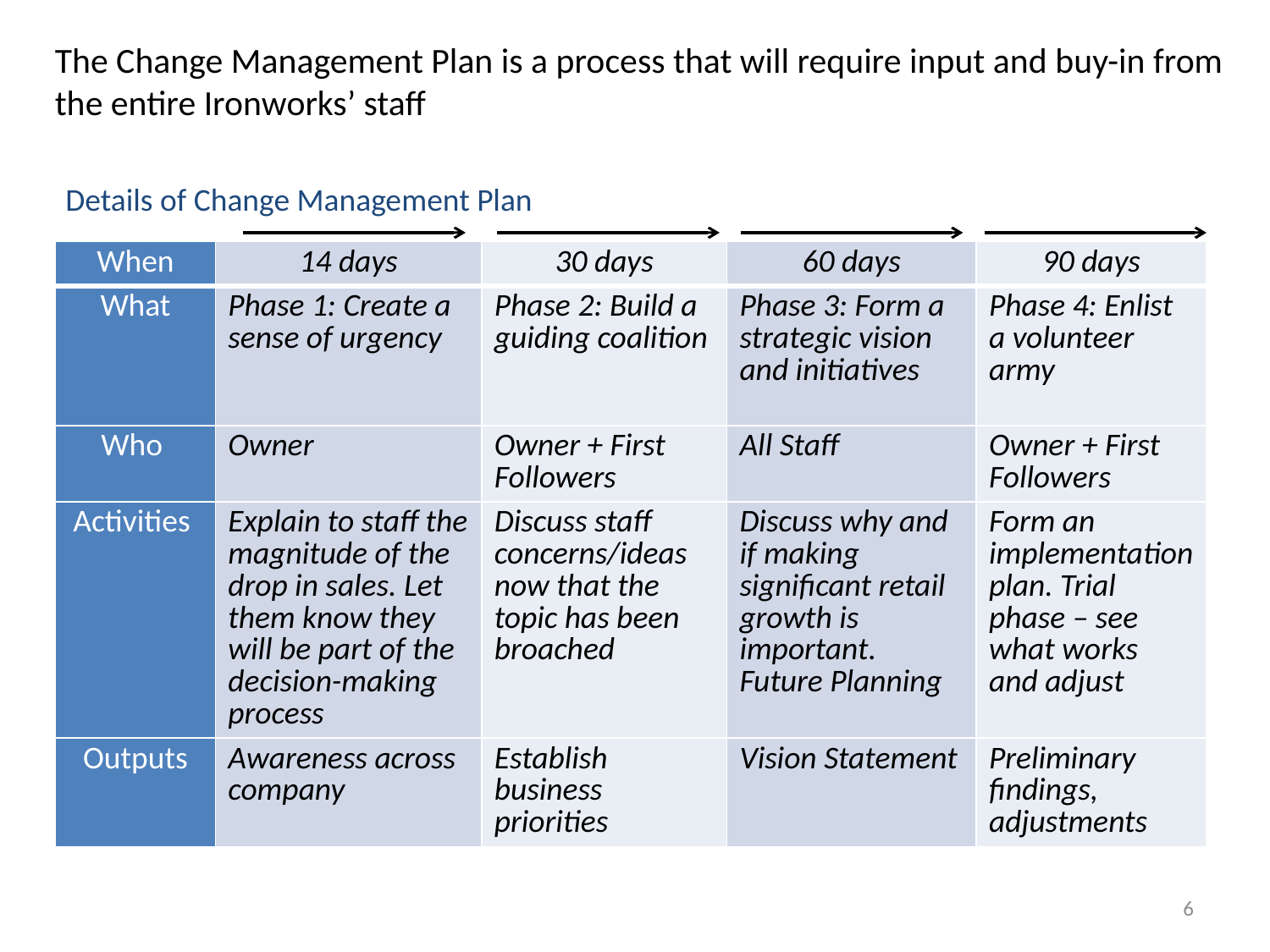

The Change Management Plan is a process that will require input and buy-in from the entire Ironworks’ staff
# Details of Change Management Plan
| When | 14 days | 30 days | 60 days | 90 days |
| --- | --- | --- | --- | --- |
| What | Phase 1: Create a sense of urgency | Phase 2: Build a guiding coalition | Phase 3: Form a strategic vision and initiatives | Phase 4: Enlist a volunteer army |
| Who | Owner | Owner + First Followers | All Staff | Owner + First Followers |
| Activities | Explain to staff the magnitude of the drop in sales. Let them know they will be part of the decision-making process | Discuss staff concerns/ideas now that the topic has been broached | Discuss why and if making significant retail growth is important. Future Planning | Form an implementation plan. Trial phase – see what works and adjust |
| Outputs | Awareness across company | Establish business priorities | Vision Statement | Preliminary findings, adjustments |
6